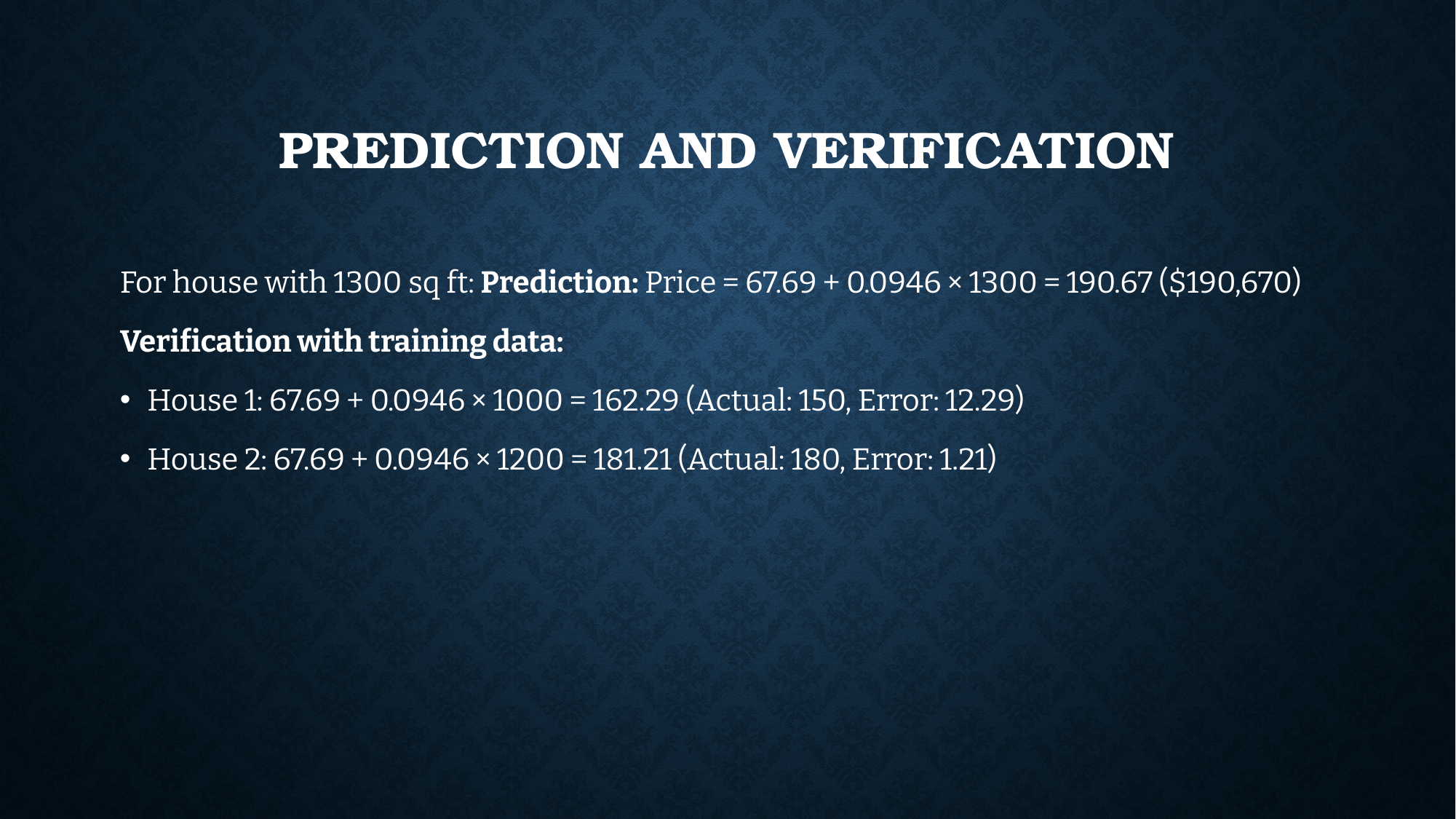

# Prediction and Verification
For house with 1300 sq ft: Prediction: Price = 67.69 + 0.0946 × 1300 = 190.67 ($190,670)
Verification with training data:
House 1: 67.69 + 0.0946 × 1000 = 162.29 (Actual: 150, Error: 12.29)
House 2: 67.69 + 0.0946 × 1200 = 181.21 (Actual: 180, Error: 1.21)